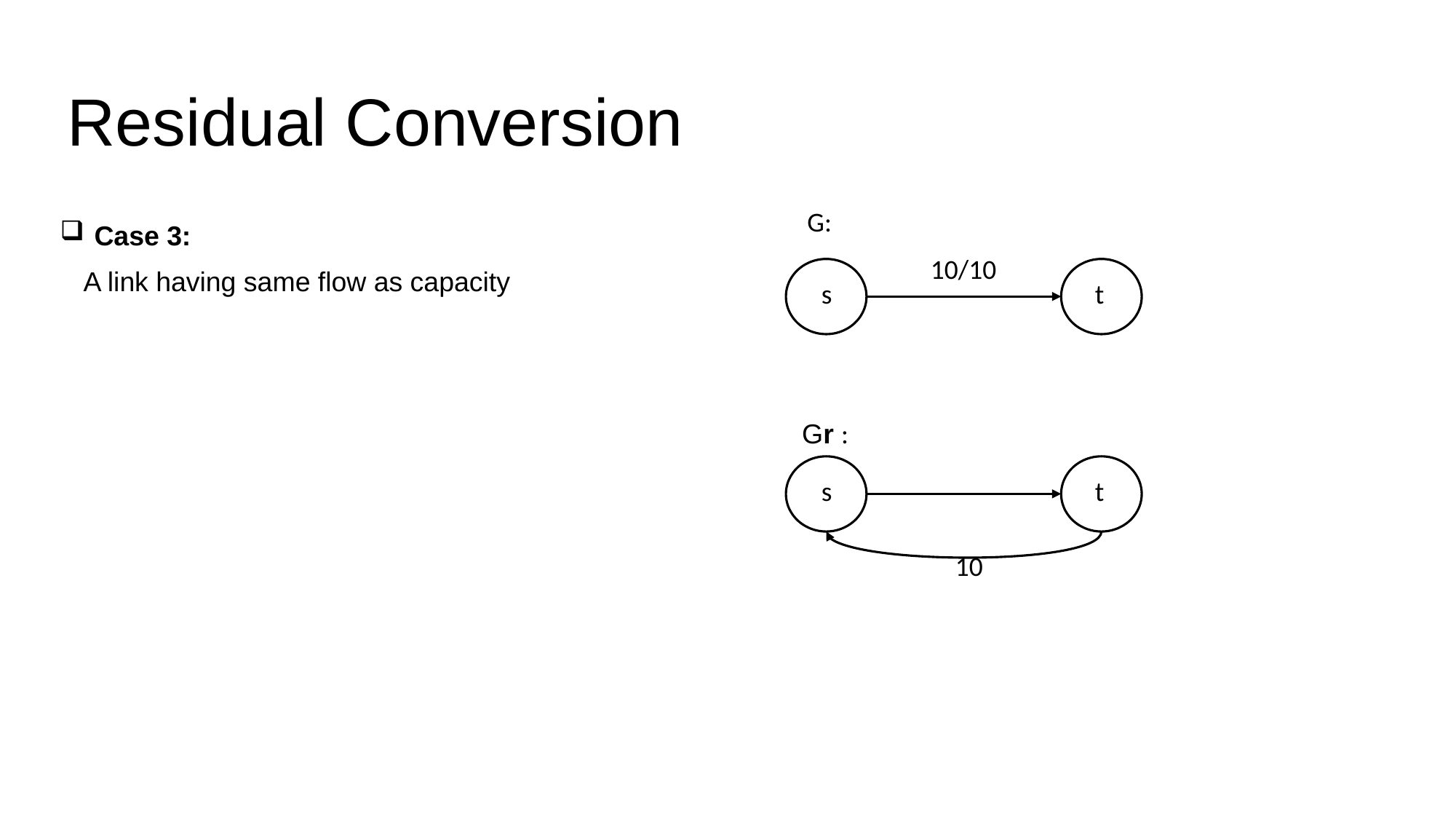

# Residual Conversion
G:
Case 3:
10/10
A link having same flow as capacity

s
t
Gr :

s
t
10